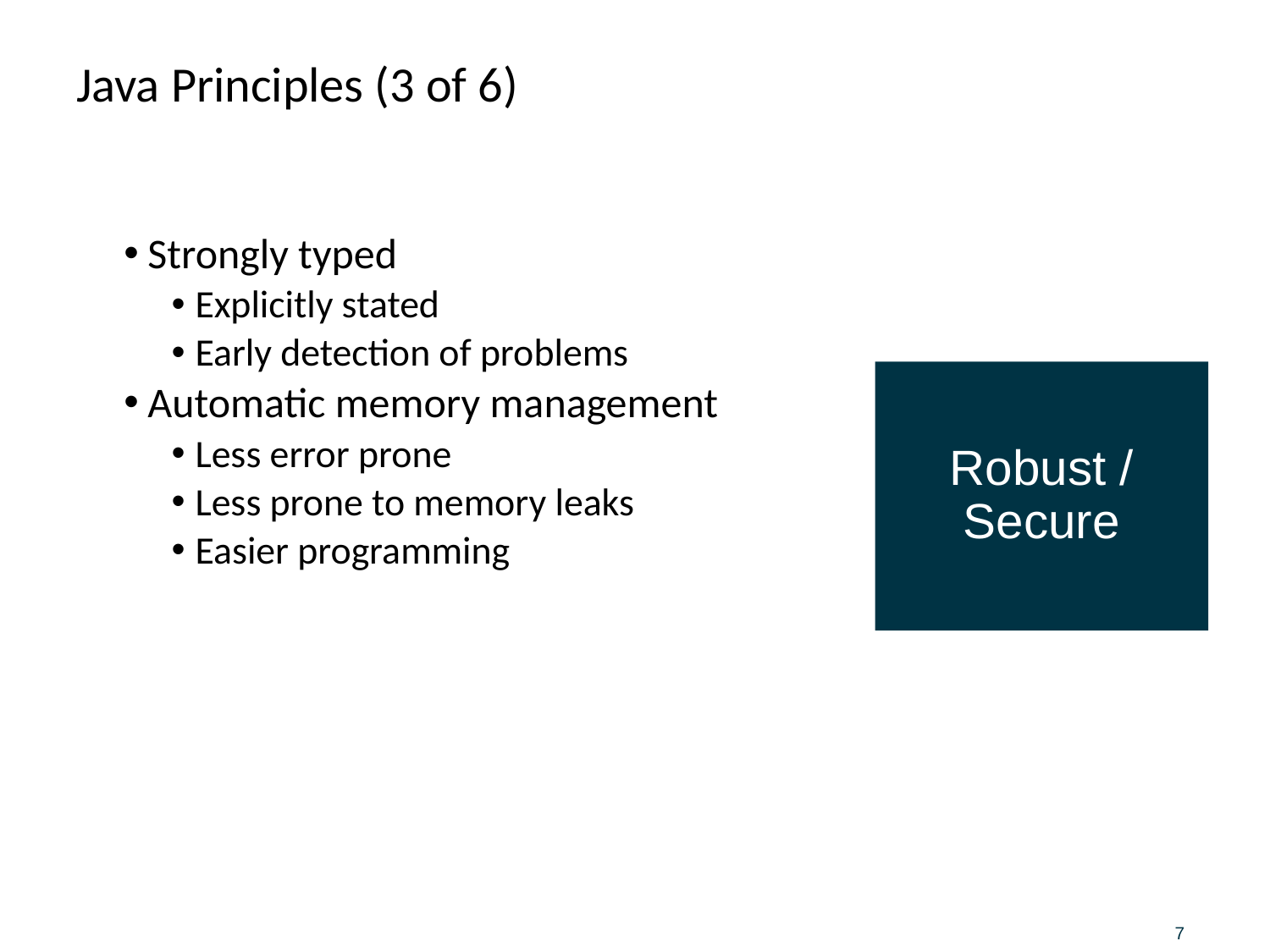

# Java Principles (3 of 6)

Strongly typed
Explicitly stated
Early detection of problems
Automatic memory management
Less error prone
Less prone to memory leaks
Easier programming

Robust / Secure
7